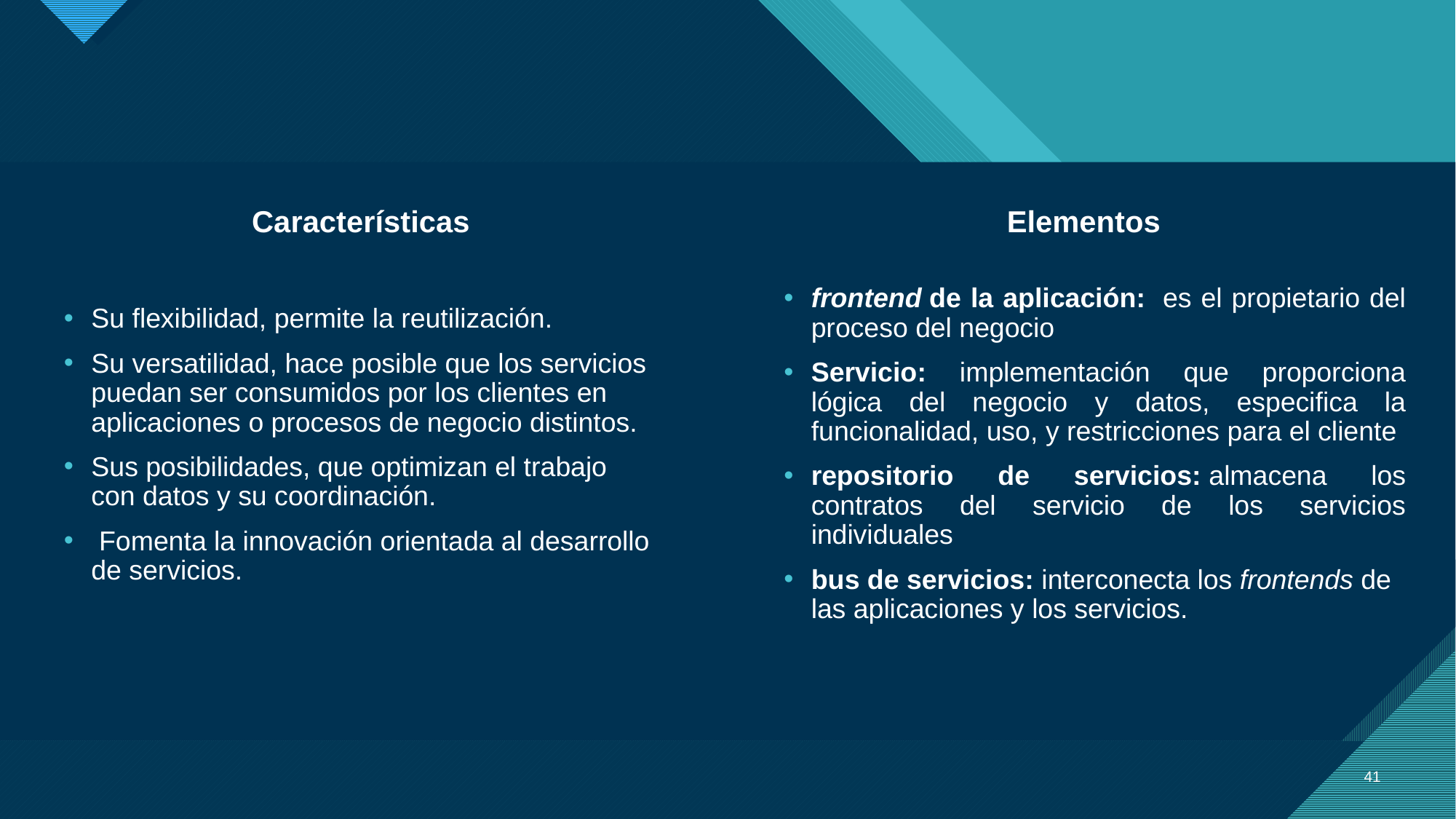

Características
Elementos
frontend de la aplicación:  es el propietario del proceso del negocio
Servicio: implementación que proporciona lógica del negocio y datos, especifica la funcionalidad, uso, y restricciones para el cliente
repositorio de servicios: almacena los contratos del servicio de los servicios individuales
bus de servicios: interconecta los frontends de las aplicaciones y los servicios.

Su flexibilidad, permite la reutilización.
Su versatilidad, hace posible que los servicios puedan ser consumidos por los clientes en aplicaciones o procesos de negocio distintos.
Sus posibilidades, que optimizan el trabajo con datos y su coordinación.
 Fomenta la innovación orientada al desarrollo de servicios.
41